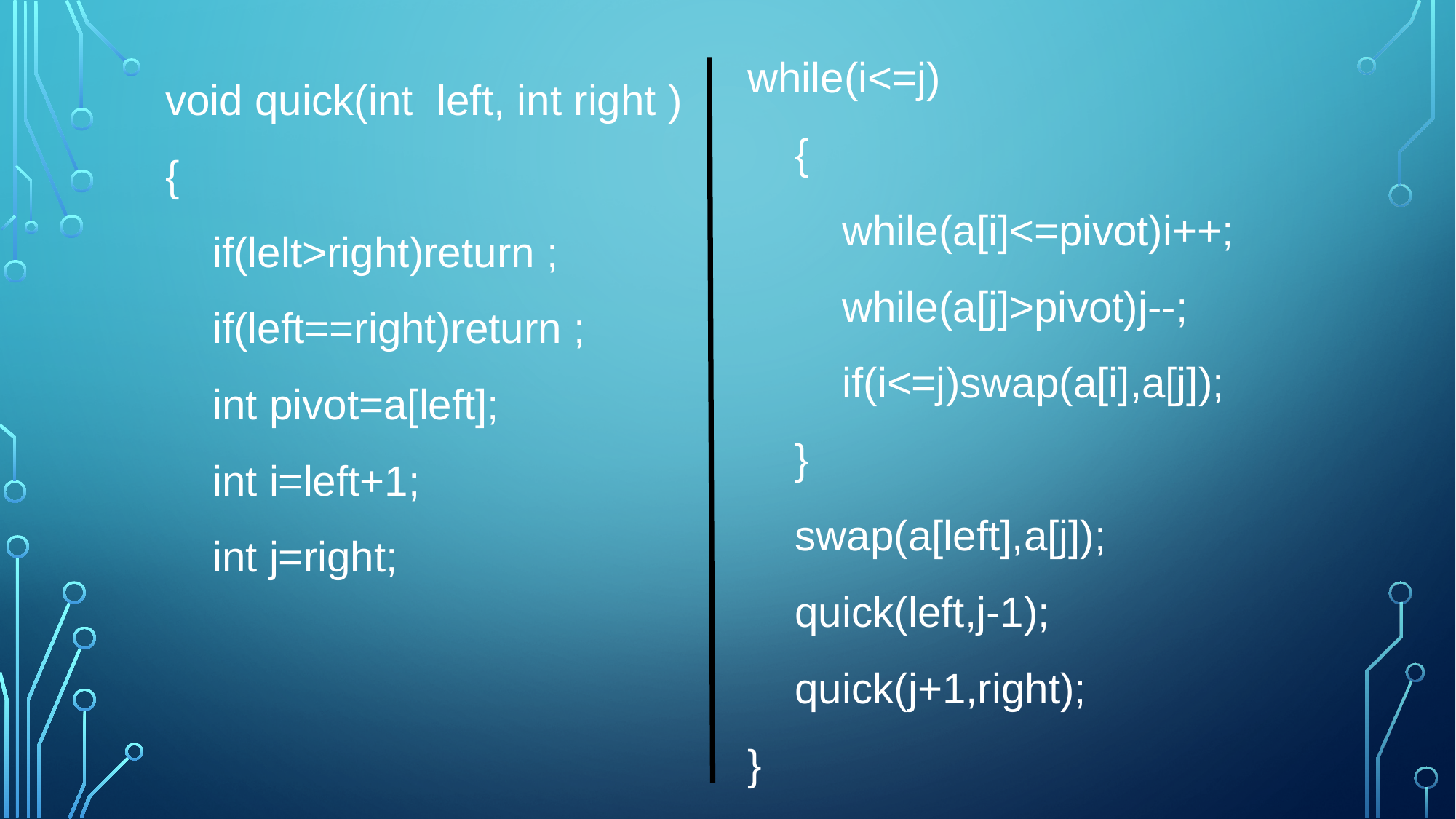

while(i<=j)
    {
        while(a[i]<=pivot)i++;
        while(a[j]>pivot)j--;
        if(i<=j)swap(a[i],a[j]);
    }
    swap(a[left],a[j]);
    quick(left,j-1);
    quick(j+1,right);
}
void quick(int  left, int right )
{
    if(lelt>right)return ;
    if(left==right)return ;
    int pivot=a[left];
    int i=left+1;
    int j=right;